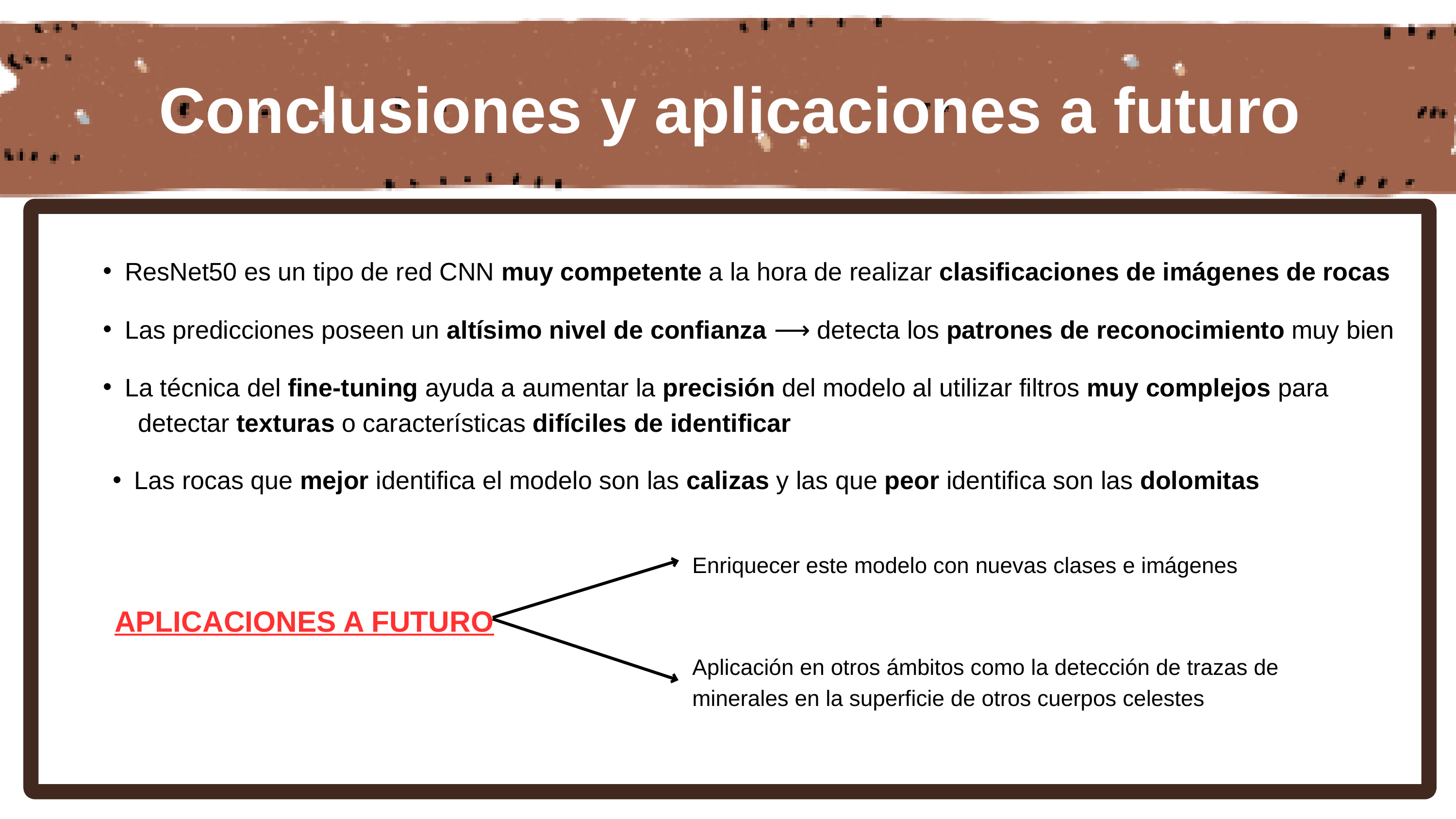

Conclusiones y aplicaciones a futuro

ResNet50 es un tipo de red CNN muy competente a la hora de realizar clasificaciones de imágenes de rocas
Las predicciones poseen un altísimo nivel de confianza ⟶ detecta los patrones de reconocimiento muy bien
La técnica del fine-tuning ayuda a aumentar la precisión del modelo al utilizar filtros muy complejos para
        detectar texturas o características difíciles de identificar
Las rocas que mejor identifica el modelo son las calizas y las que peor identifica son las dolomitas
Enriquecer este modelo con nuevas clases e imágenes

APLICACIONES A FUTURO

Aplicación en otros ámbitos como la detección de trazas de minerales en la superficie de otros cuerpos celestes